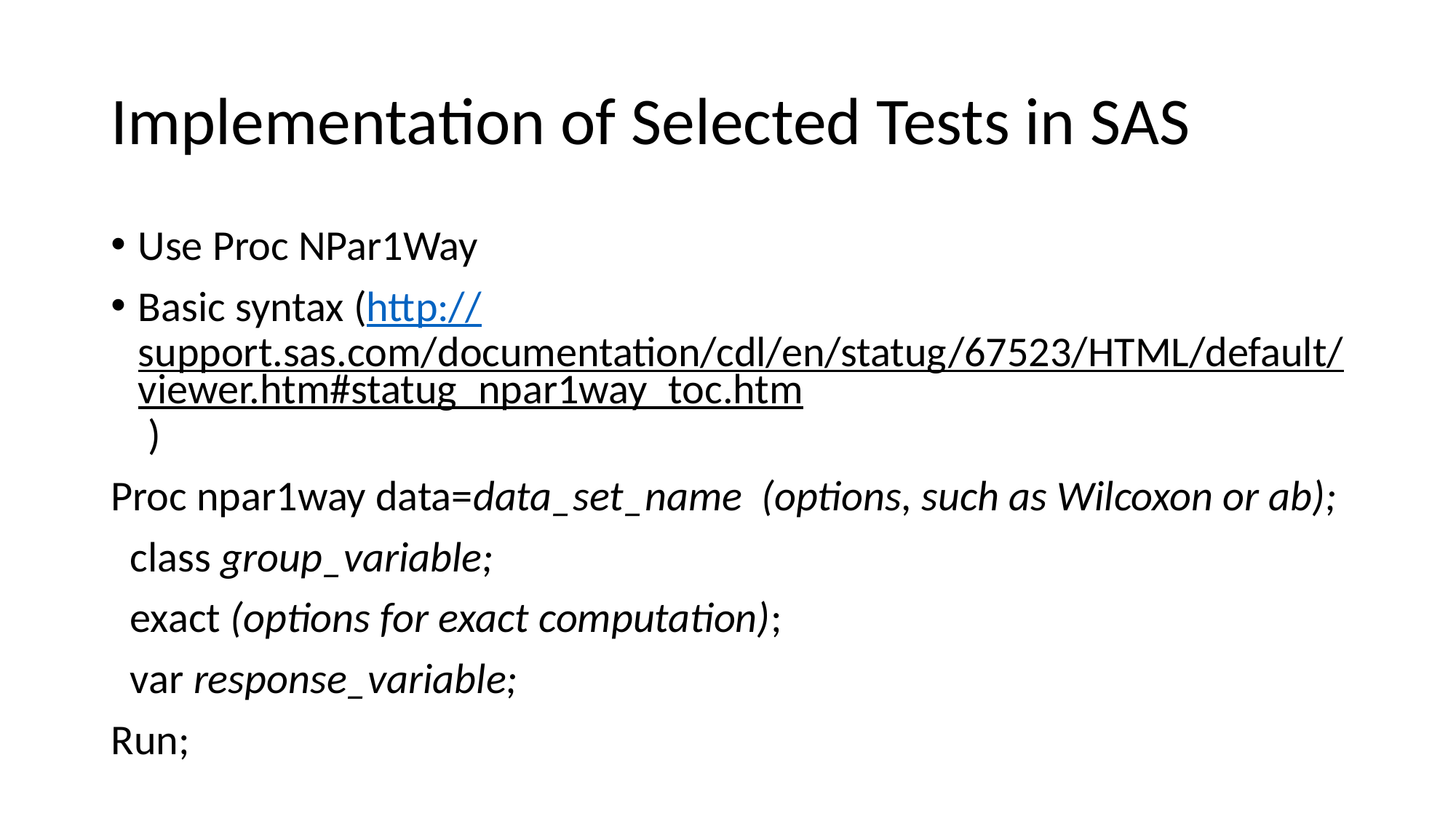

# Implementation of Selected Tests in SAS
Use Proc NPar1Way
Basic syntax (http://support.sas.com/documentation/cdl/en/statug/67523/HTML/default/viewer.htm#statug_npar1way_toc.htm )
Proc npar1way data=data_set_name  (options, such as Wilcoxon or ab);
  class group_variable;
  exact (options for exact computation);
  var response_variable;
Run;